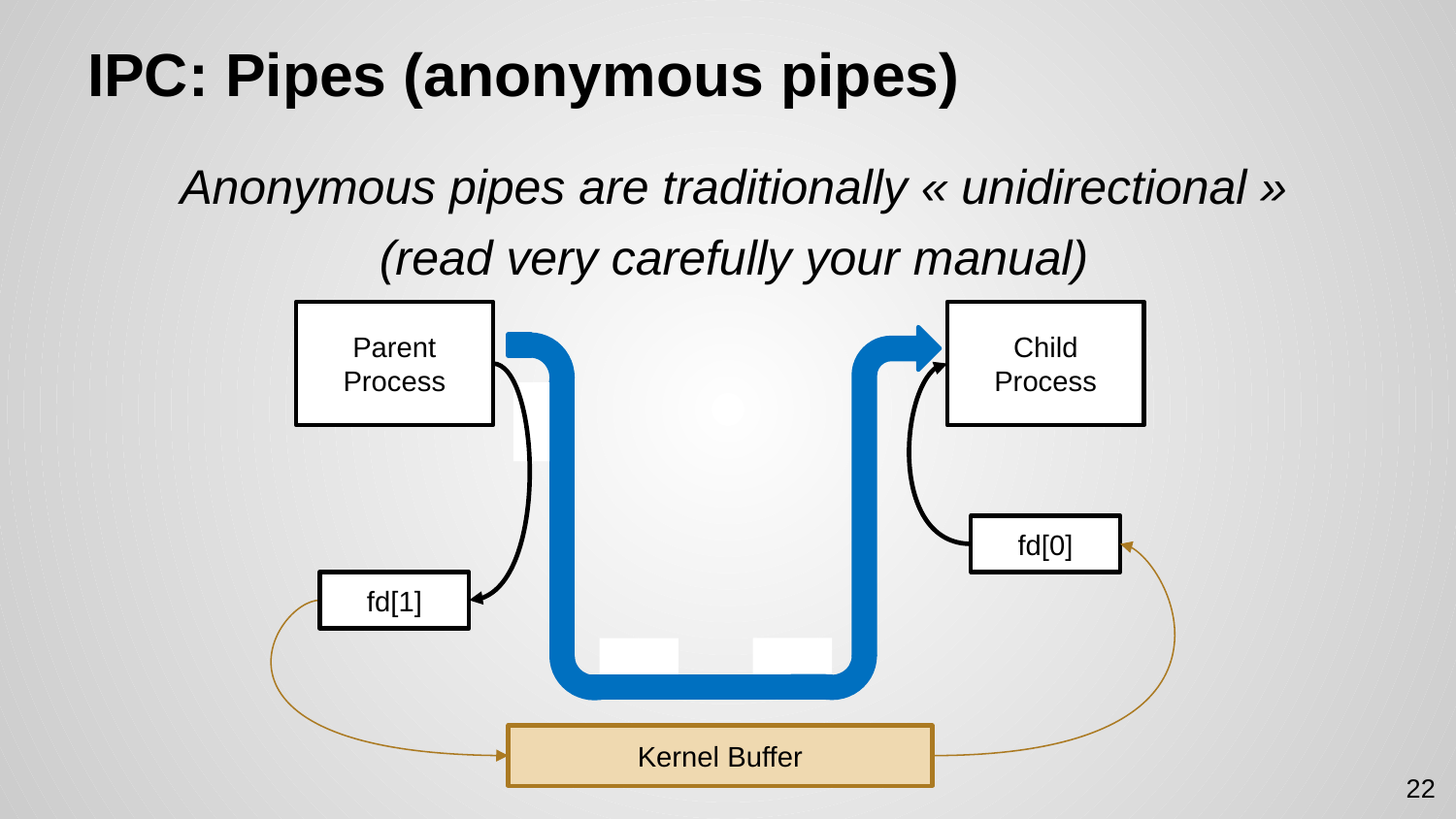

# IPC: Pipes (anonymous pipes)
Anonymous pipes are traditionally « unidirectional »
(read very carefully your manual)
Parent
Process
Child
Process

fd[0]
fd[1]

Kernel Buffer
22